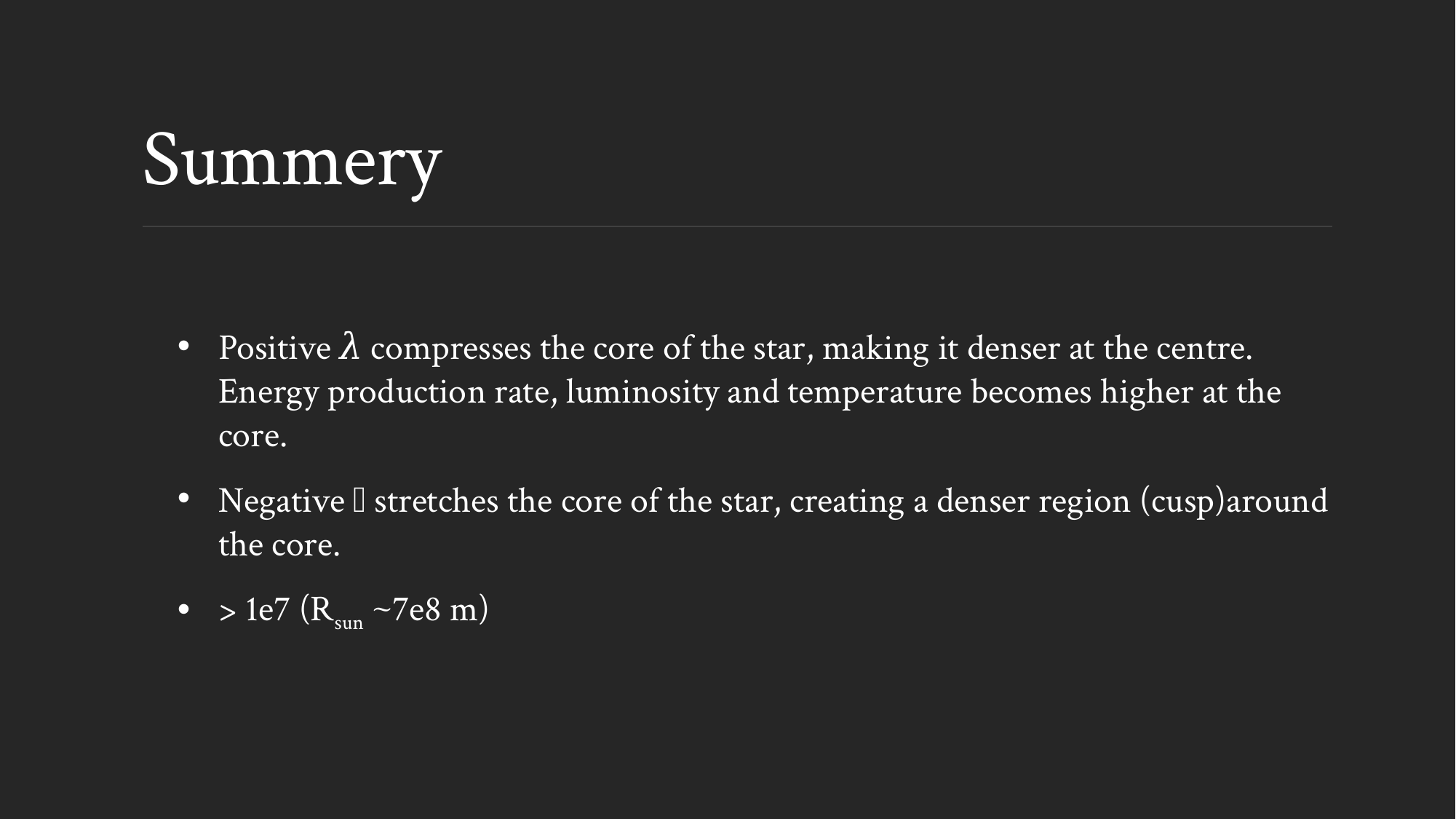

# Summery
Positive 𝜆 compresses the core of the star, making it denser at the centre. Energy production rate, luminosity and temperature becomes higher at the core.
Negative 𝜆 stretches the core of the star, creating a denser region (cusp)around the core.
> 1e7 (Rsun ~7e8 m)